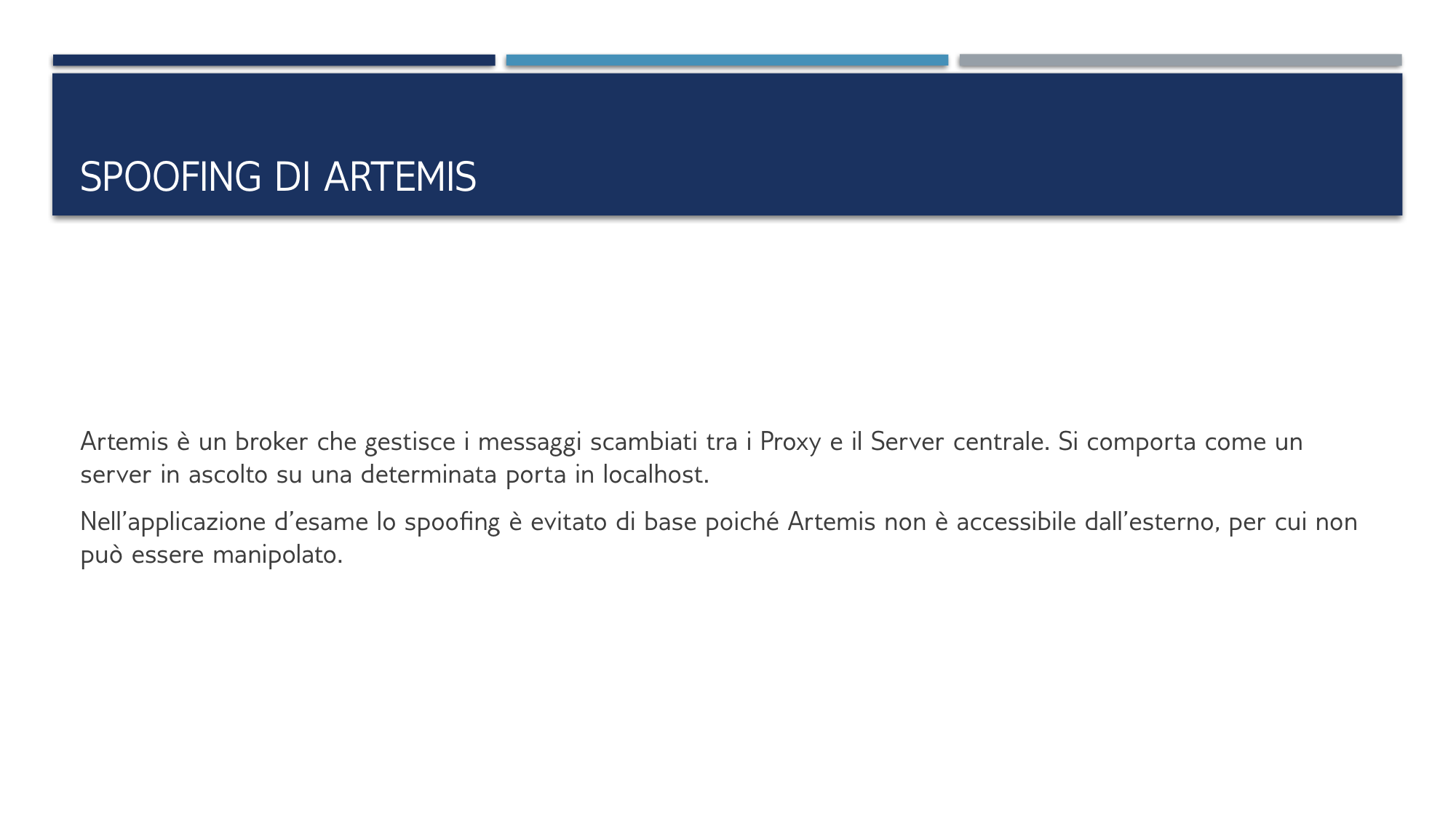

# Spoofing di artemis
Artemis è un broker che gestisce i messaggi scambiati tra i Proxy e il Server centrale. Si comporta come un server in ascolto su una determinata porta in localhost.
Nell’applicazione d’esame lo spoofing è evitato di base poiché Artemis non è accessibile dall’esterno, per cui non può essere manipolato.